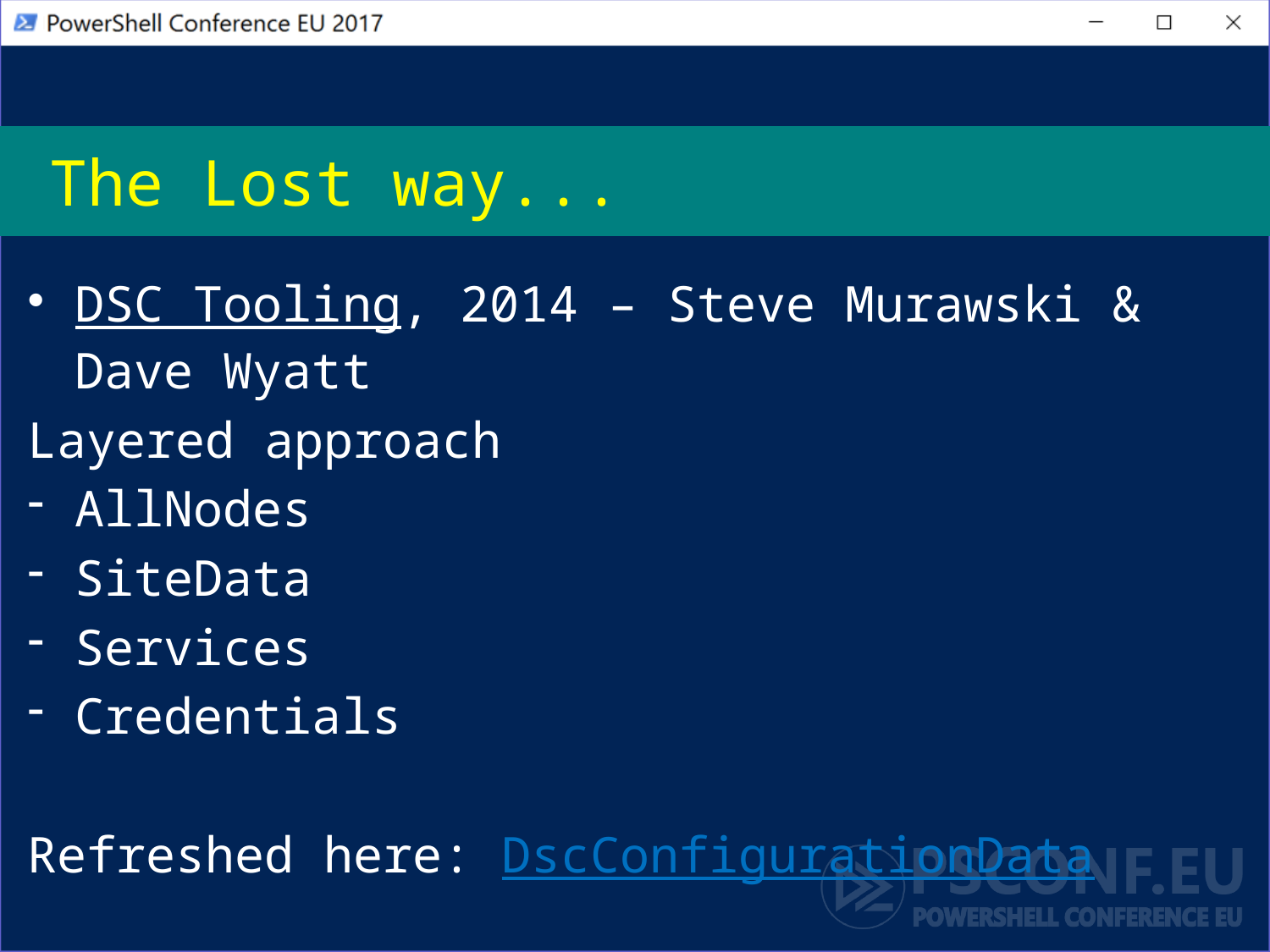

# The Lost way...
DSC Tooling, 2014 – Steve Murawski & Dave Wyatt
Layered approach
AllNodes
SiteData
Services
Credentials

Refreshed here: DscConfigurationData